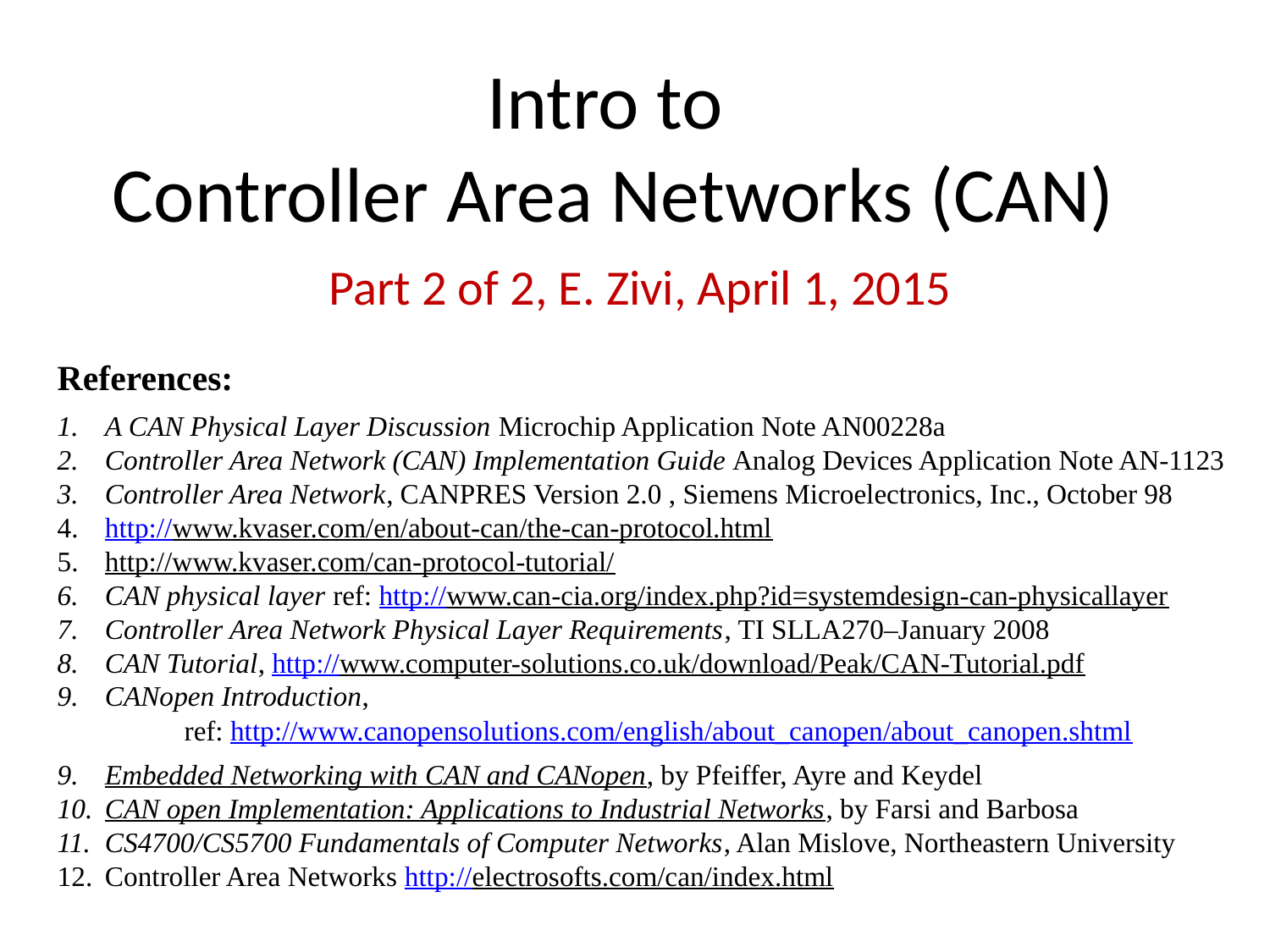

# Intro to Controller Area Networks (CAN)
Part 2 of 2, E. Zivi, April 1, 2015
References:
A CAN Physical Layer Discussion Microchip Application Note AN00228a
Controller Area Network (CAN) Implementation Guide Analog Devices Application Note AN-1123
Controller Area Network, CANPRES Version 2.0 , Siemens Microelectronics, Inc., October 98
http://www.kvaser.com/en/about-can/the-can-protocol.html
http://www.kvaser.com/can-protocol-tutorial/
CAN physical layer ref: http://www.can-cia.org/index.php?id=systemdesign-can-physicallayer
Controller Area Network Physical Layer Requirements, TI SLLA270–January 2008
CAN Tutorial, http://www.computer-solutions.co.uk/download/Peak/CAN-Tutorial.pdf
CANopen Introduction,
	ref: http://www.canopensolutions.com/english/about_canopen/about_canopen.shtml
Embedded Networking with CAN and CANopen, by Pfeiffer, Ayre and Keydel
CAN open Implementation: Applications to Industrial Networks, by Farsi and Barbosa
CS4700/CS5700 Fundamentals of Computer Networks, Alan Mislove, Northeastern University
Controller Area Networks http://electrosofts.com/can/index.html